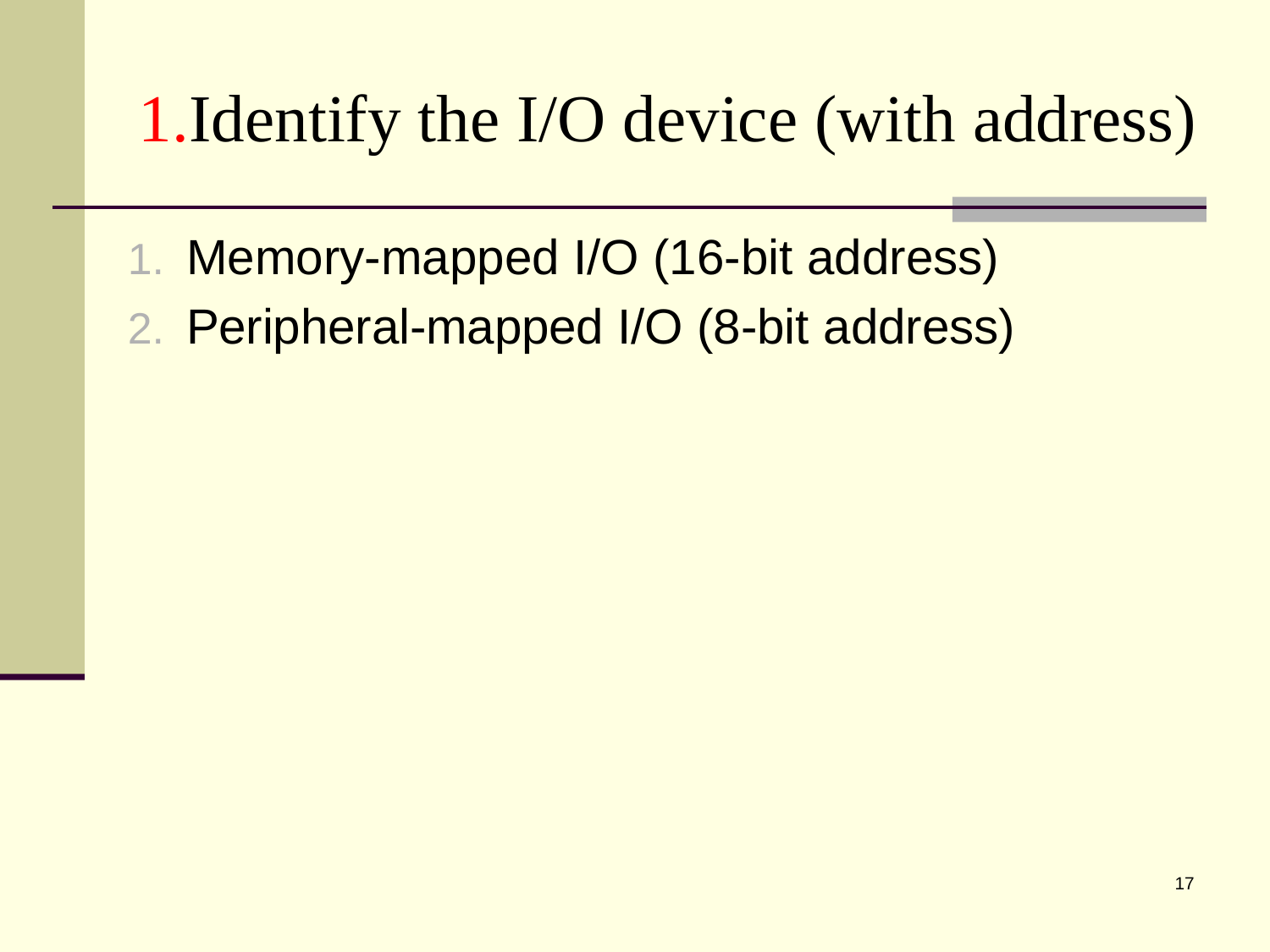

# 1.Identify the I/O device (with address)
Memory-mapped I/O (16-bit address)
Peripheral-mapped I/O (8-bit address)
17